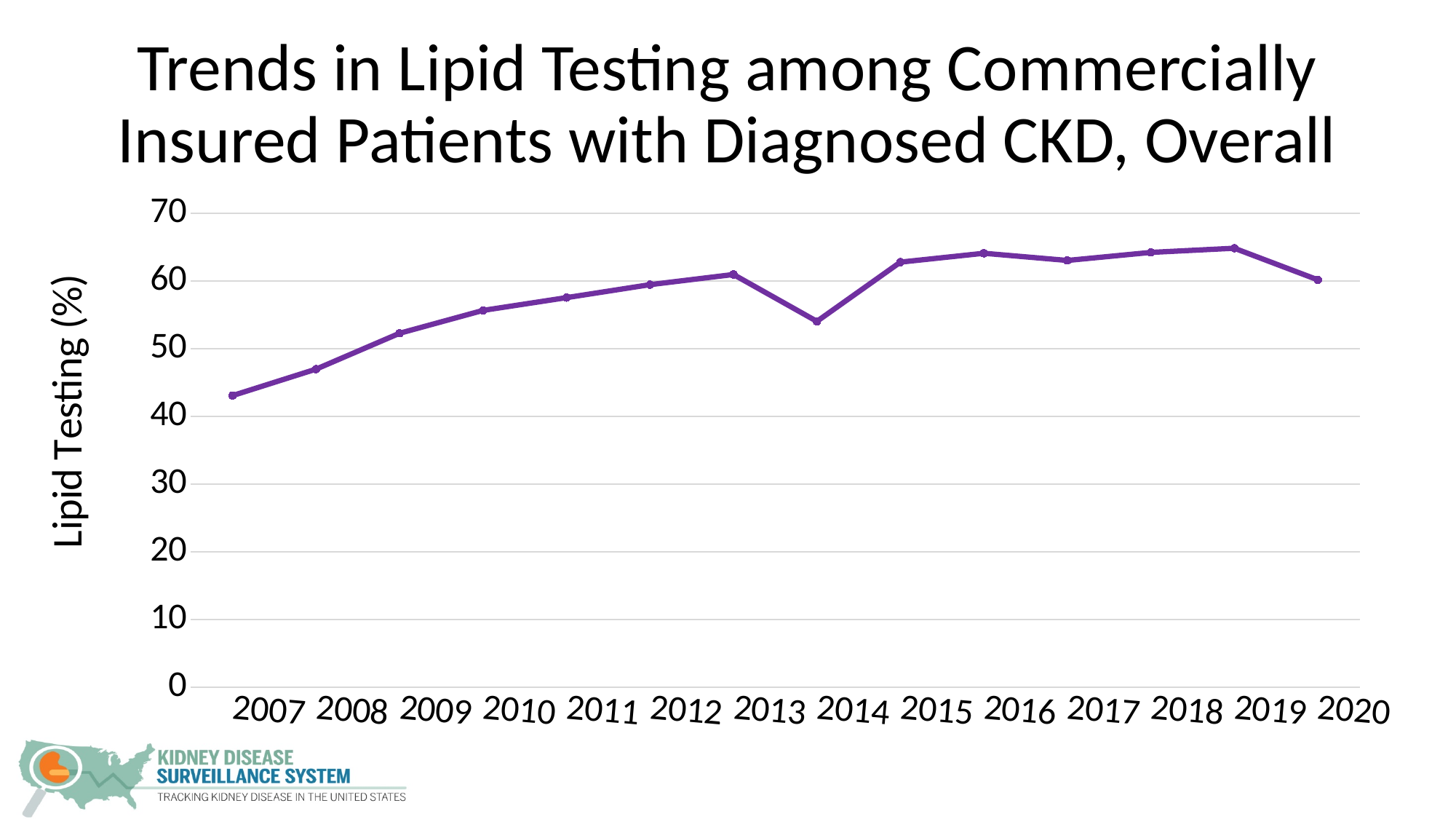

# Trends in Lipid Testing among Commercially Insured Patients with Diagnosed CKD, Overall

### Chart

| Category | Overall |
|---|---|
| 2007 | 43.09111085600581 |
| 2008 | 46.995511366378686 |
| 2009 | 52.29467371416954 |
| 2010 | 55.67358545243788 |
| 2011 | 57.56254472750345 |
| 2012 | 59.47722088650515 |
| 2013 | 60.976081659119195 |
| 2014 | 54.0499246919314 |
| 2015 | 62.80769200837374 |
| 2016 | 64.11239125323301 |
| 2017 | 63.053038639538606 |
| 2018 | 64.2424974728795 |
| 2019 | 64.85715905086484 |
| 2020 | 60.18722052308279 |